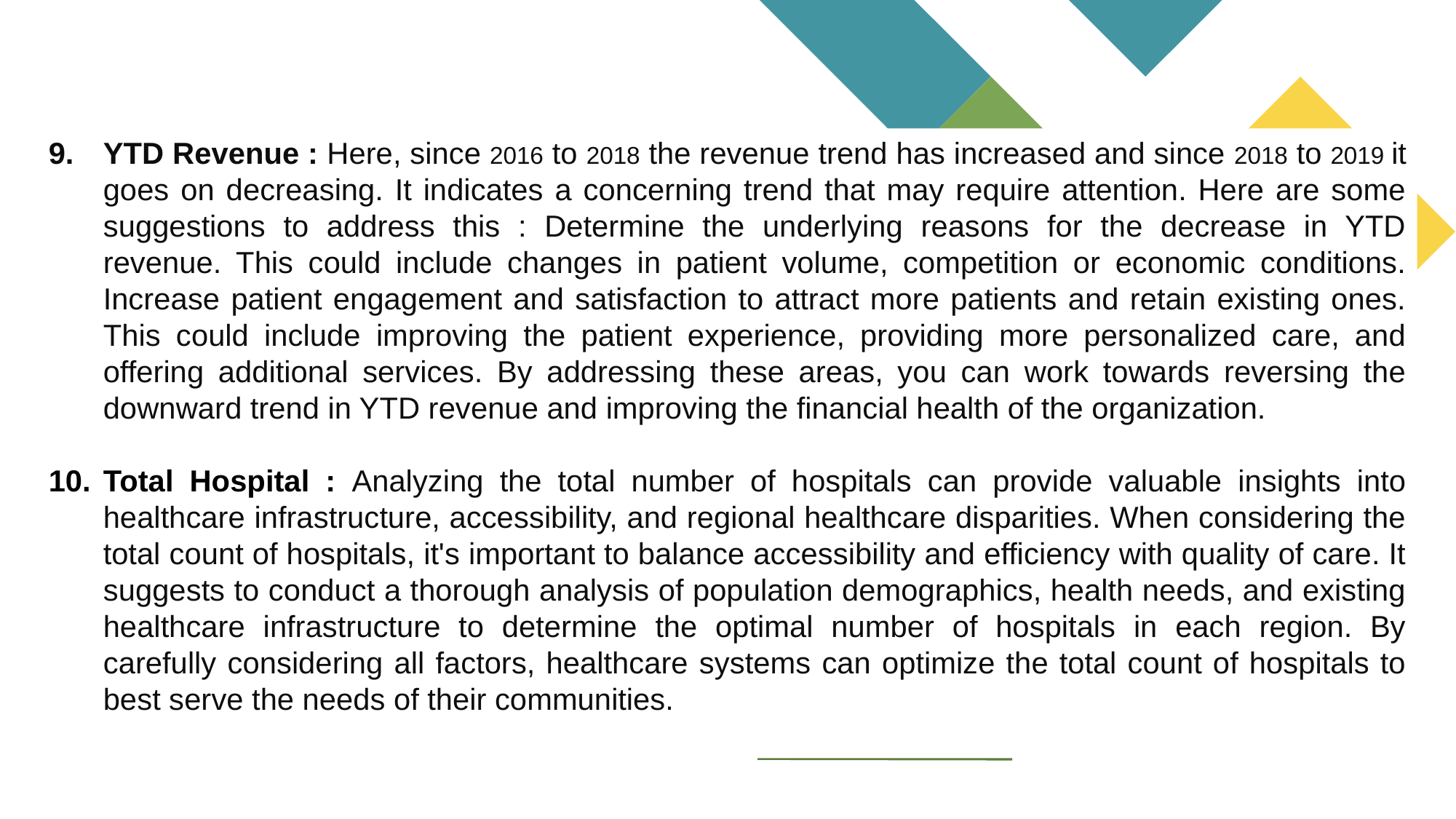

YTD Revenue : Here, since 2016 to 2018 the revenue trend has increased and since 2018 to 2019 it goes on decreasing. It indicates a concerning trend that may require attention. Here are some suggestions to address this : Determine the underlying reasons for the decrease in YTD revenue. This could include changes in patient volume, competition or economic conditions. Increase patient engagement and satisfaction to attract more patients and retain existing ones. This could include improving the patient experience, providing more personalized care, and offering additional services. By addressing these areas, you can work towards reversing the downward trend in YTD revenue and improving the financial health of the organization.

Total Hospital : Analyzing the total number of hospitals can provide valuable insights into healthcare infrastructure, accessibility, and regional healthcare disparities. When considering the total count of hospitals, it's important to balance accessibility and efficiency with quality of care. It suggests to conduct a thorough analysis of population demographics, health needs, and existing healthcare infrastructure to determine the optimal number of hospitals in each region. By carefully considering all factors, healthcare systems can optimize the total count of hospitals to best serve the needs of their communities.